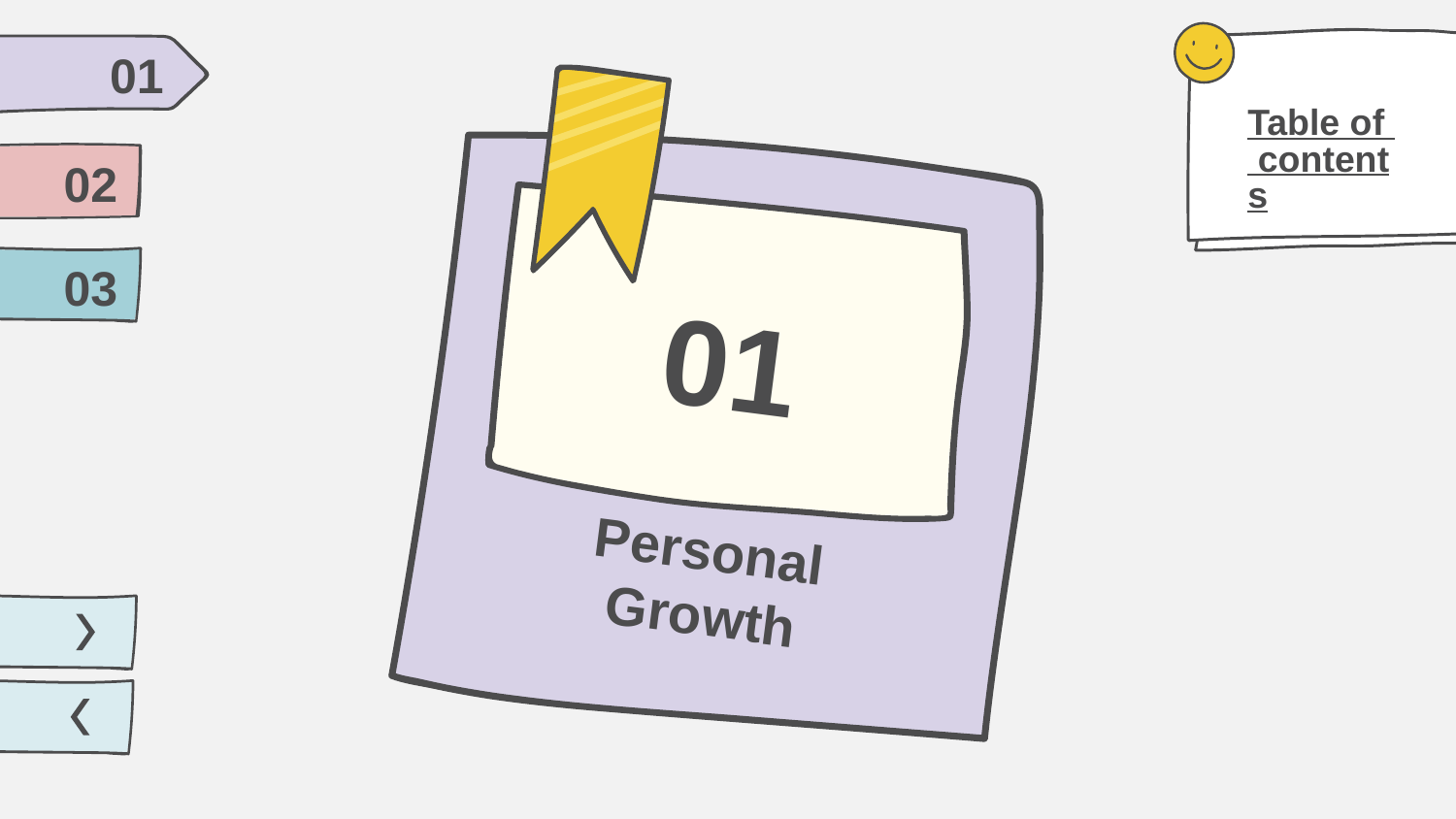

01
Table of  contents
02
03
01
# Personal Growth